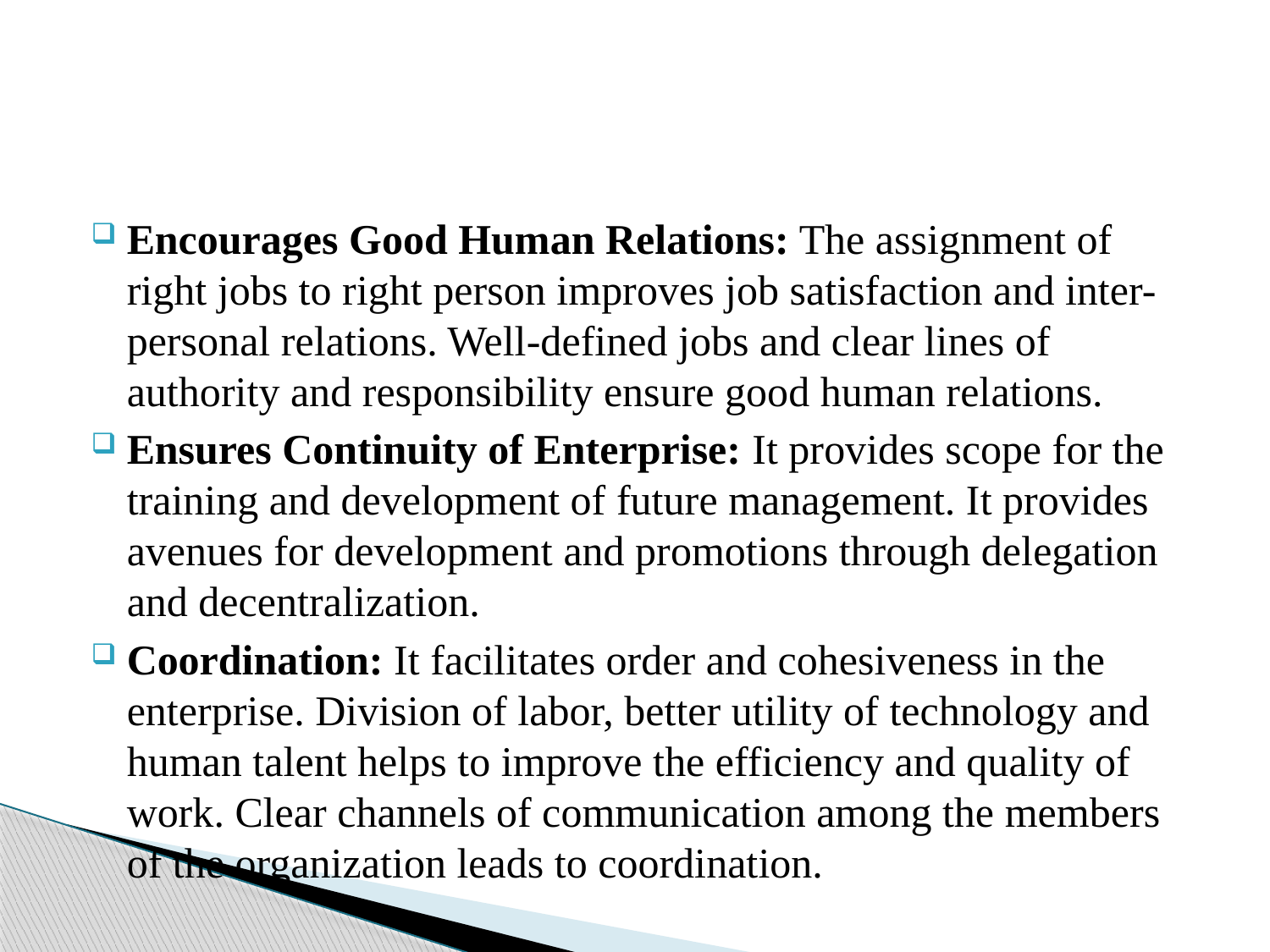

#
Encourages Good Human Relations: The assignment of right jobs to right person improves job satisfaction and inter-personal relations. Well-defined jobs and clear lines of authority and responsibility ensure good human relations.
Ensures Continuity of Enterprise: It provides scope for the training and development of future management. It provides avenues for development and promotions through delegation and decentralization.
Coordination: It facilitates order and cohesiveness in the enterprise. Division of labor, better utility of technology and human talent helps to improve the efficiency and quality of work. Clear channels of communication among the members of the organization leads to coordination.